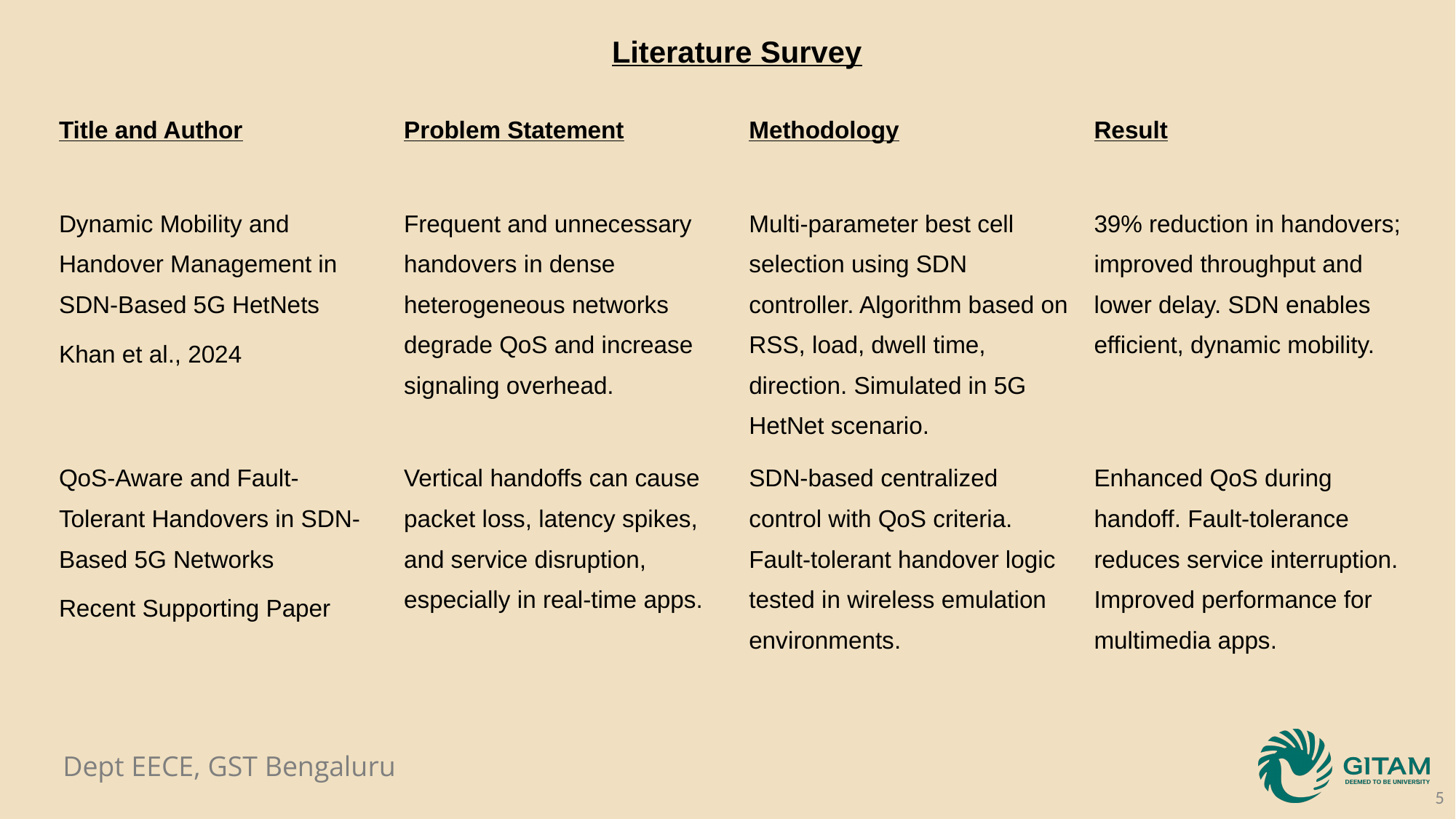

Literature Survey
| Title and Author | Problem Statement | Methodology | Result |
| --- | --- | --- | --- |
| Dynamic Mobility and Handover Management in SDN-Based 5G HetNets Khan et al., 2024 | Frequent and unnecessary handovers in dense heterogeneous networks degrade QoS and increase signaling overhead. | Multi-parameter best cell selection using SDN controller. Algorithm based on RSS, load, dwell time, direction. Simulated in 5G HetNet scenario. | 39% reduction in handovers; improved throughput and lower delay. SDN enables efficient, dynamic mobility. |
| QoS-Aware and Fault-Tolerant Handovers in SDN-Based 5G Networks Recent Supporting Paper | Vertical handoffs can cause packet loss, latency spikes, and service disruption, especially in real-time apps. | SDN-based centralized control with QoS criteria. Fault-tolerant handover logic tested in wireless emulation environments. | Enhanced QoS during handoff. Fault-tolerance reduces service interruption. Improved performance for multimedia apps. |
5